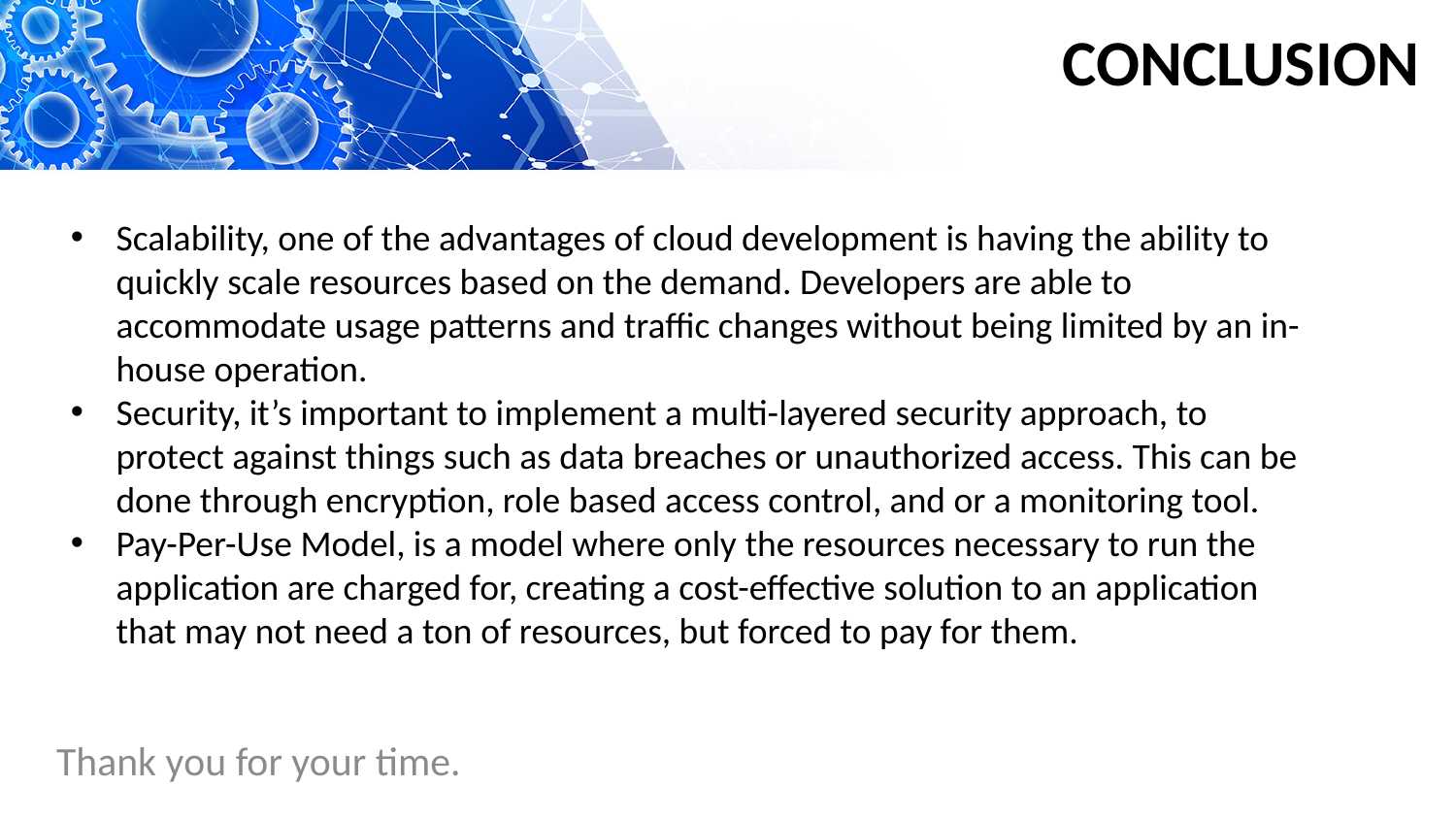

Conclusion
Scalability, one of the advantages of cloud development is having the ability to quickly scale resources based on the demand. Developers are able to accommodate usage patterns and traffic changes without being limited by an in-house operation.
Security, it’s important to implement a multi-layered security approach, to protect against things such as data breaches or unauthorized access. This can be done through encryption, role based access control, and or a monitoring tool.
Pay-Per-Use Model, is a model where only the resources necessary to run the application are charged for, creating a cost-effective solution to an application that may not need a ton of resources, but forced to pay for them.

Thank you for your time.